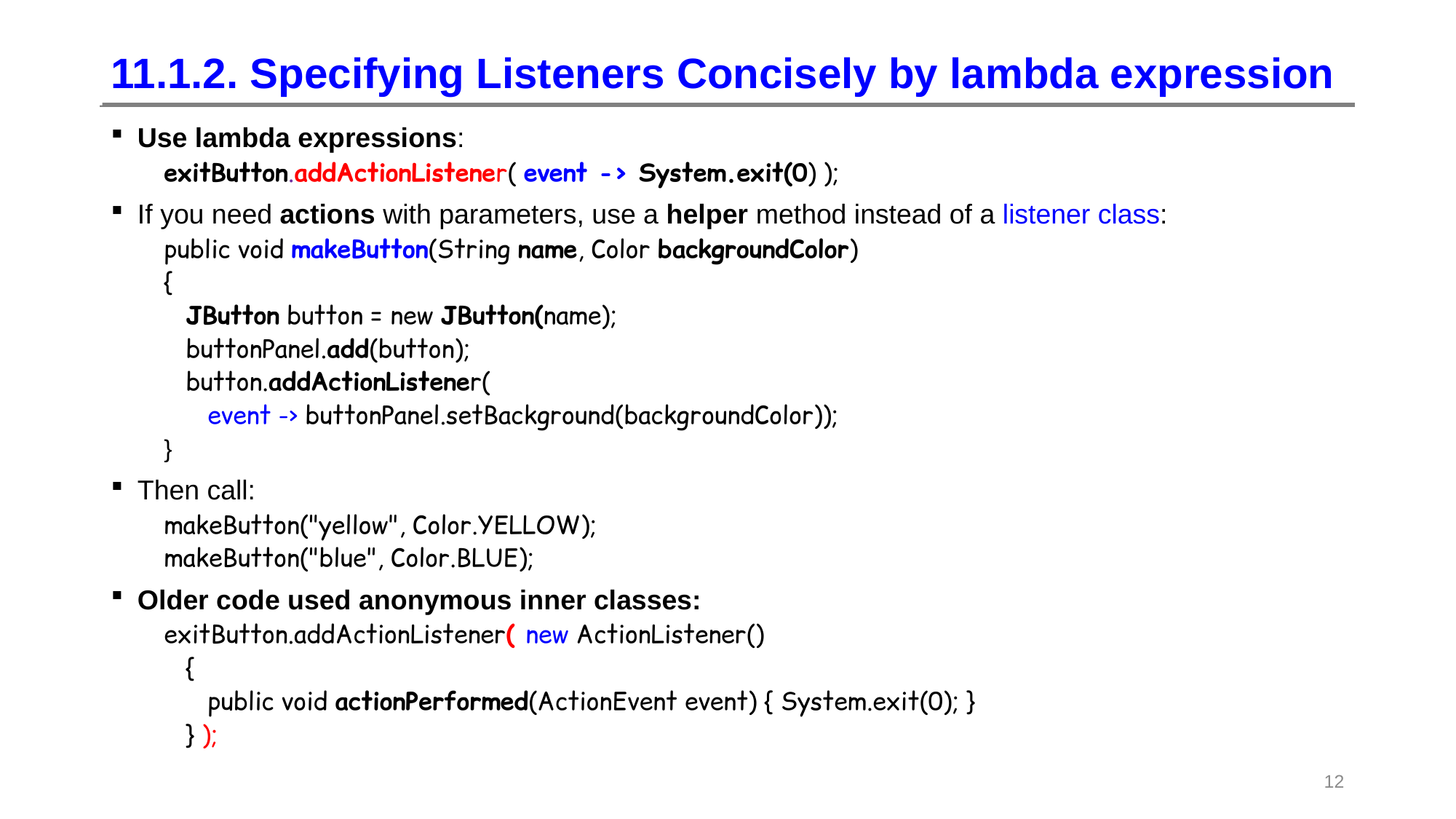

# 11.1.2. Specifying Listeners Concisely by lambda expression
Use lambda expressions:
exitButton.addActionListener( event -> System.exit(0) );
If you need actions with parameters, use a helper method instead of a listener class:
public void makeButton(String name, Color backgroundColor)
{
   JButton button = new JButton(name);
   buttonPanel.add(button);
   button.addActionListener(
      event -> buttonPanel.setBackground(backgroundColor));
}
Then call:
makeButton("yellow", Color.YELLOW);
makeButton("blue", Color.BLUE);
Older code used anonymous inner classes:
exitButton.addActionListener( new ActionListener()
   {
      public void actionPerformed(ActionEvent event) { System.exit(0); }
   } );

12